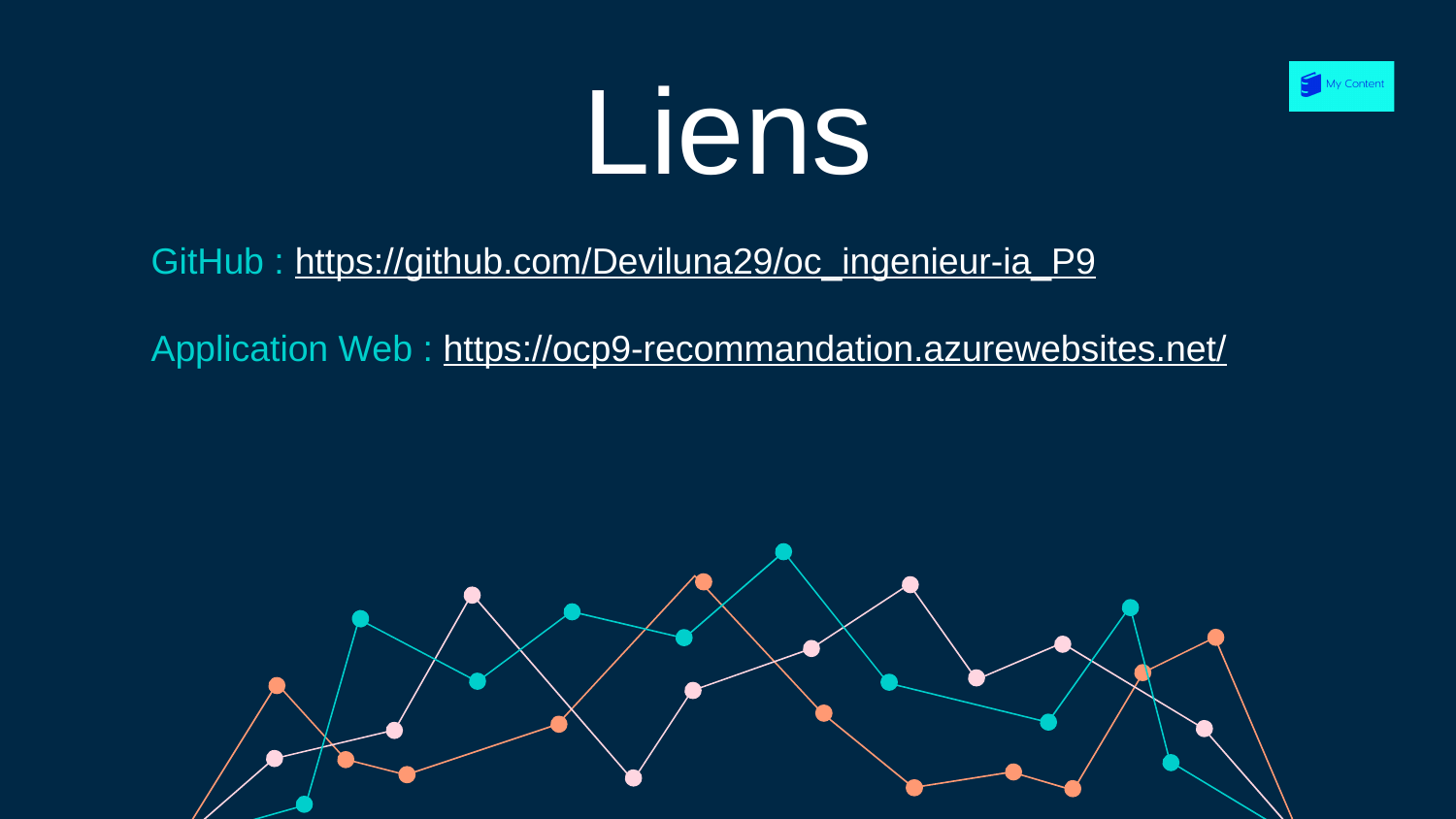

# Liens
GitHub : https://github.com/Deviluna29/oc_ingenieur-ia_P9

Application Web : https://ocp9-recommandation.azurewebsites.net/